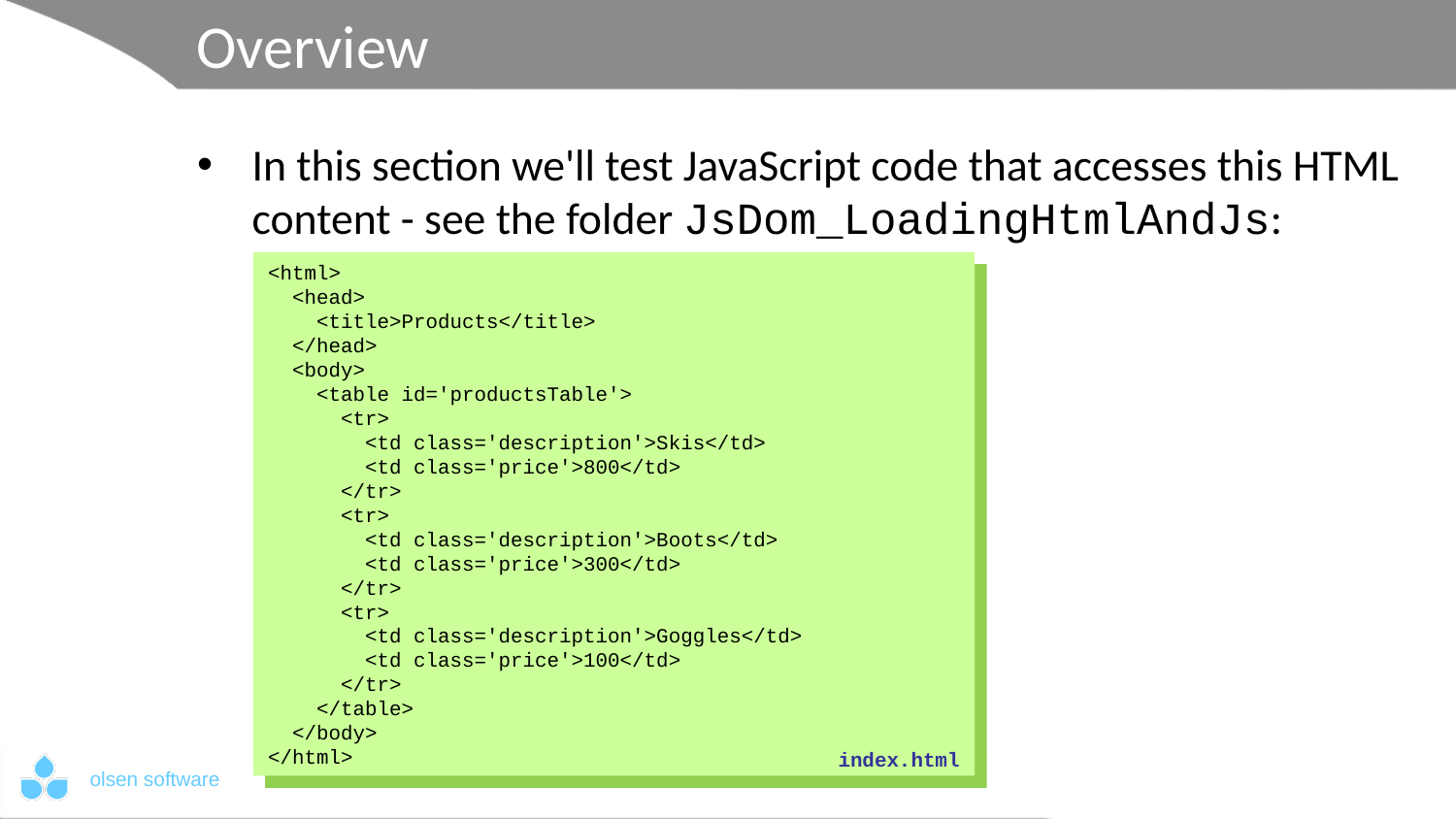

# Overview
In this section we'll test JavaScript code that accesses this HTML content - see the folder JsDom_LoadingHtmlAndJs:
<html>
  <head>
    <title>Products</title>
  </head>
  <body>
    <table id='productsTable'>
      <tr>
        <td class='description'>Skis</td>
        <td class='price'>800</td>
      </tr>
      <tr>
        <td class='description'>Boots</td>
        <td class='price'>300</td>
      </tr>
      <tr>
        <td class='description'>Goggles</td>
        <td class='price'>100</td>
      </tr>
    </table>
  </body>
</html>
index.html